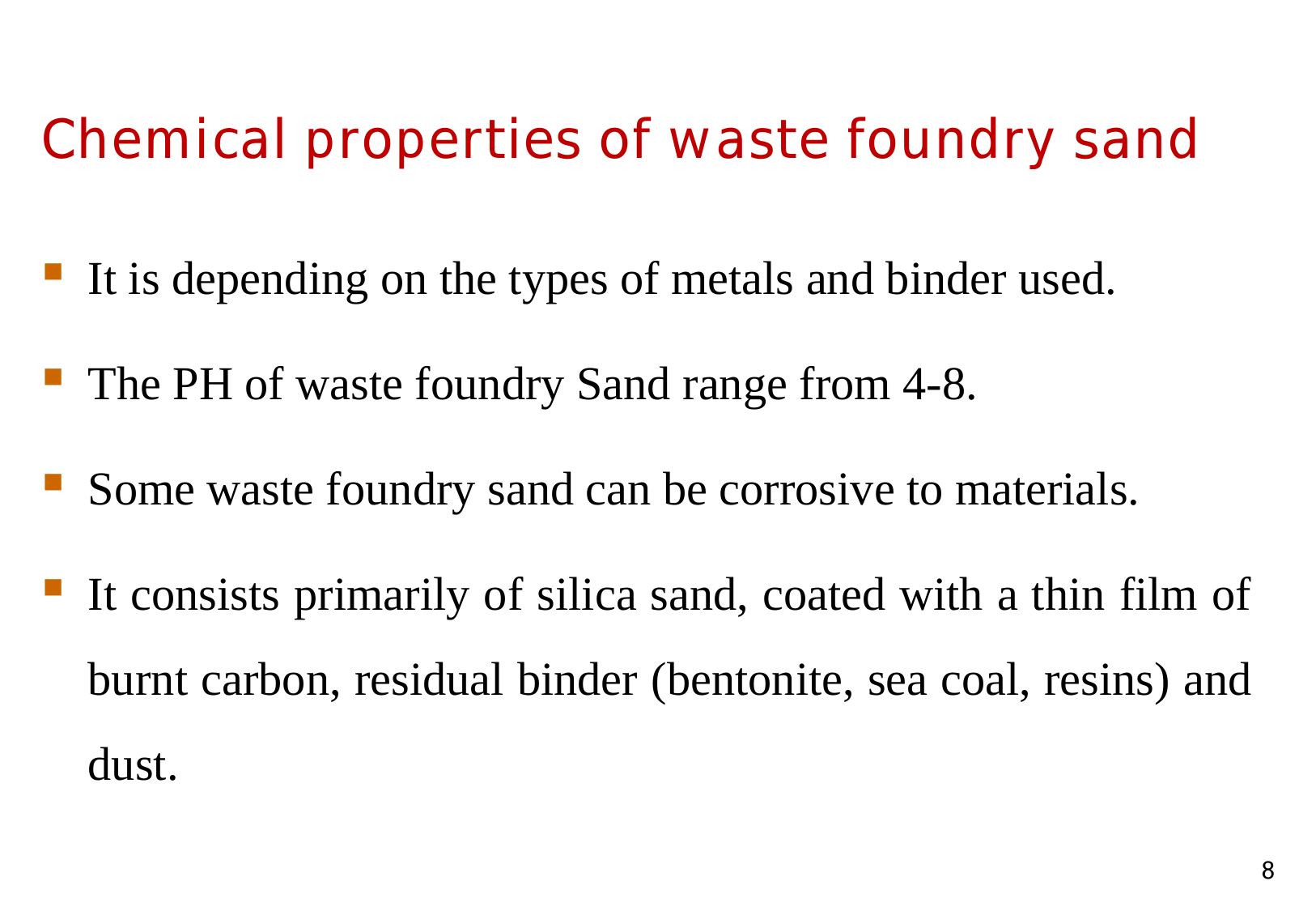

# Chemical properties of waste foundry sand
It is depending on the types of metals and binder used.
The PH of waste foundry Sand range from 4-8.
Some waste foundry sand can be corrosive to materials.
It consists primarily of silica sand, coated with a thin film of burnt carbon, residual binder (bentonite, sea coal, resins) and dust.
8